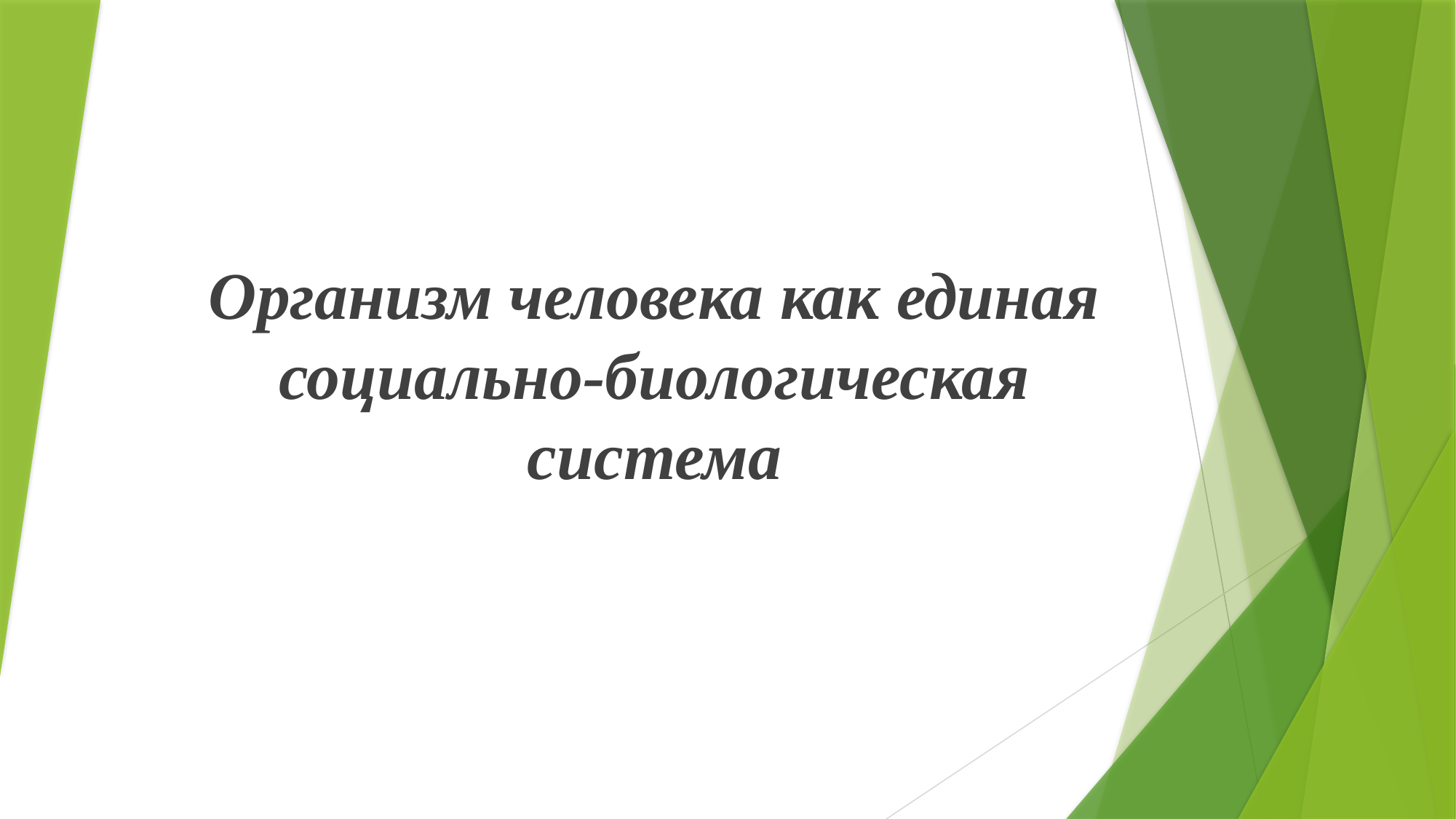

# Организм человека как единая социально-биологическая система